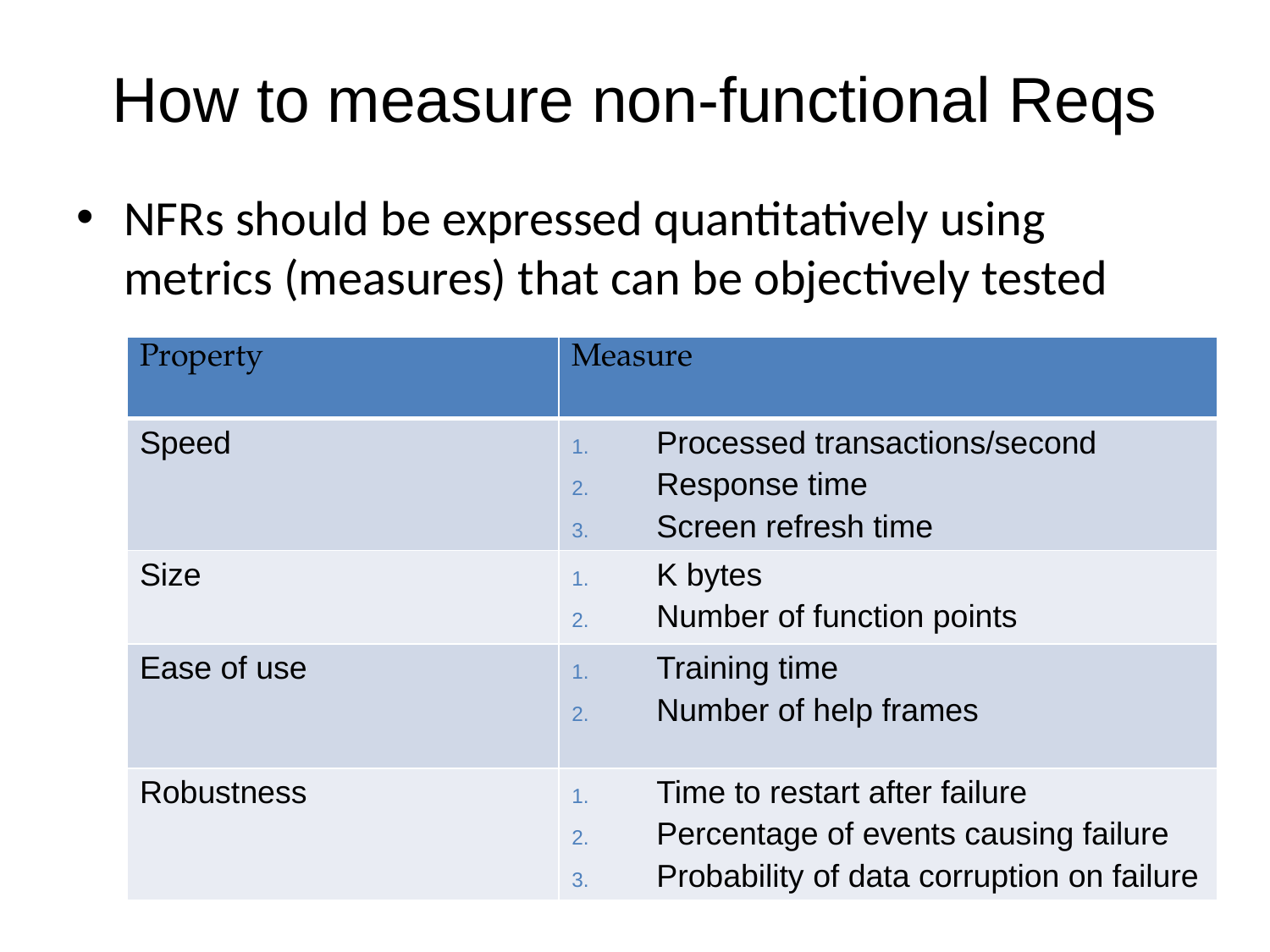

# How to measure non-functional Reqs
NFRs should be expressed quantitatively using metrics (measures) that can be objectively tested

| Property | Measure |
| --- | --- |
| Speed | Processed transactions/second Response time Screen refresh time |
| Size | K bytes Number of function points |
| Ease of use | Training time Number of help frames |
| Robustness | Time to restart after failure Percentage of events causing failure Probability of data corruption on failure |